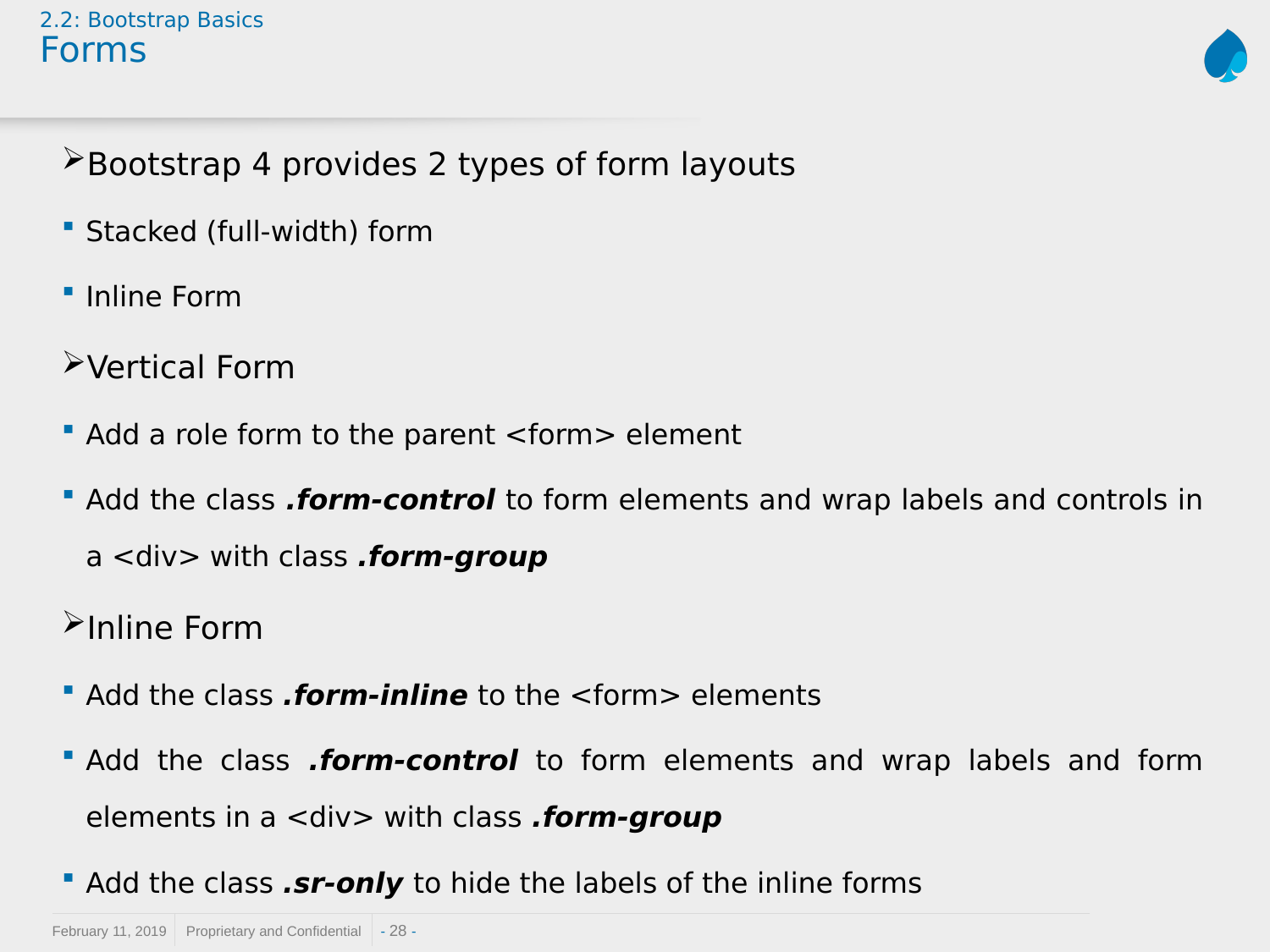

# 2.2: Bootstrap Basics Forms
Bootstrap 4 provides 2 types of form layouts
Stacked (full-width) form
Inline Form
Vertical Form
Add a role form to the parent <form> element
Add the class .form-control to form elements and wrap labels and controls in a <div> with class .form-group
Inline Form
Add the class .form-inline to the <form> elements
Add the class .form-control to form elements and wrap labels and form elements in a <div> with class .form-group
Add the class .sr-only to hide the labels of the inline forms